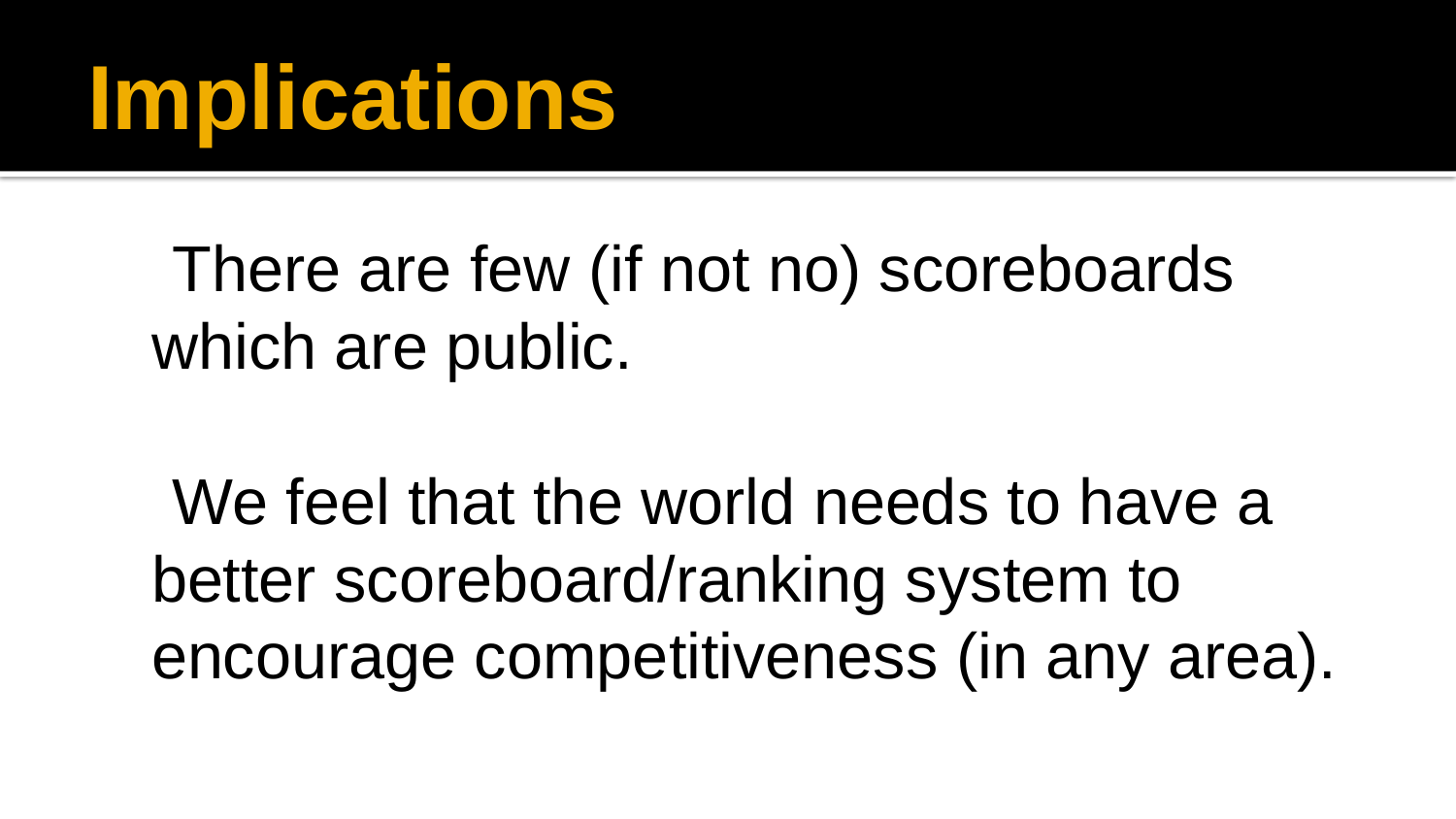

# Implications
    There are few (if not no) scoreboards which are public.

    We feel that the world needs to have a better scoreboard/ranking system to encourage competitiveness (in any area).